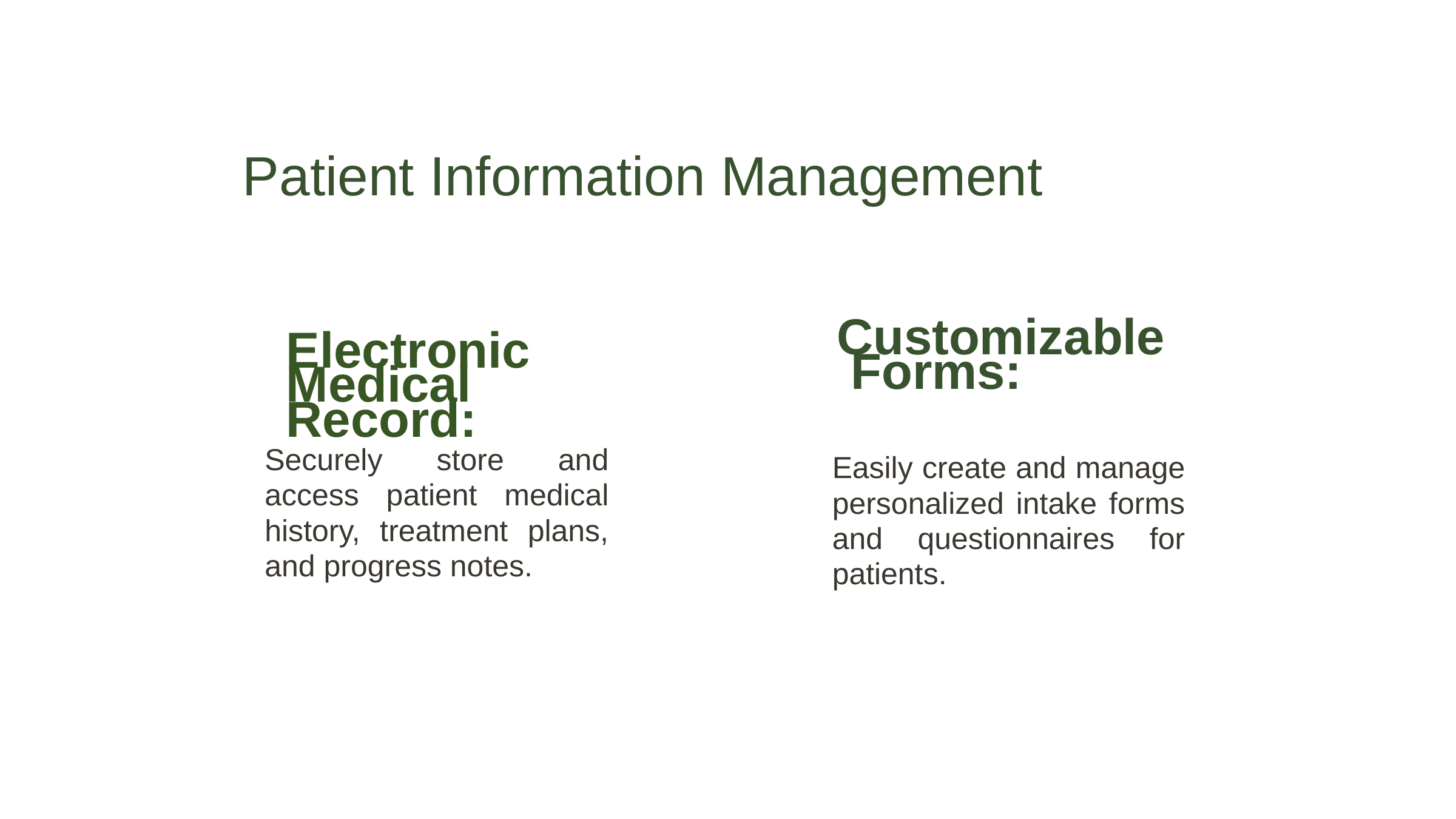

Patient Information Management
Customizable
 Forms:
Electronic Medical Record:

Securely store and access patient medical history, treatment plans, and progress notes.
Easily create and manage personalized intake forms and questionnaires for patients.